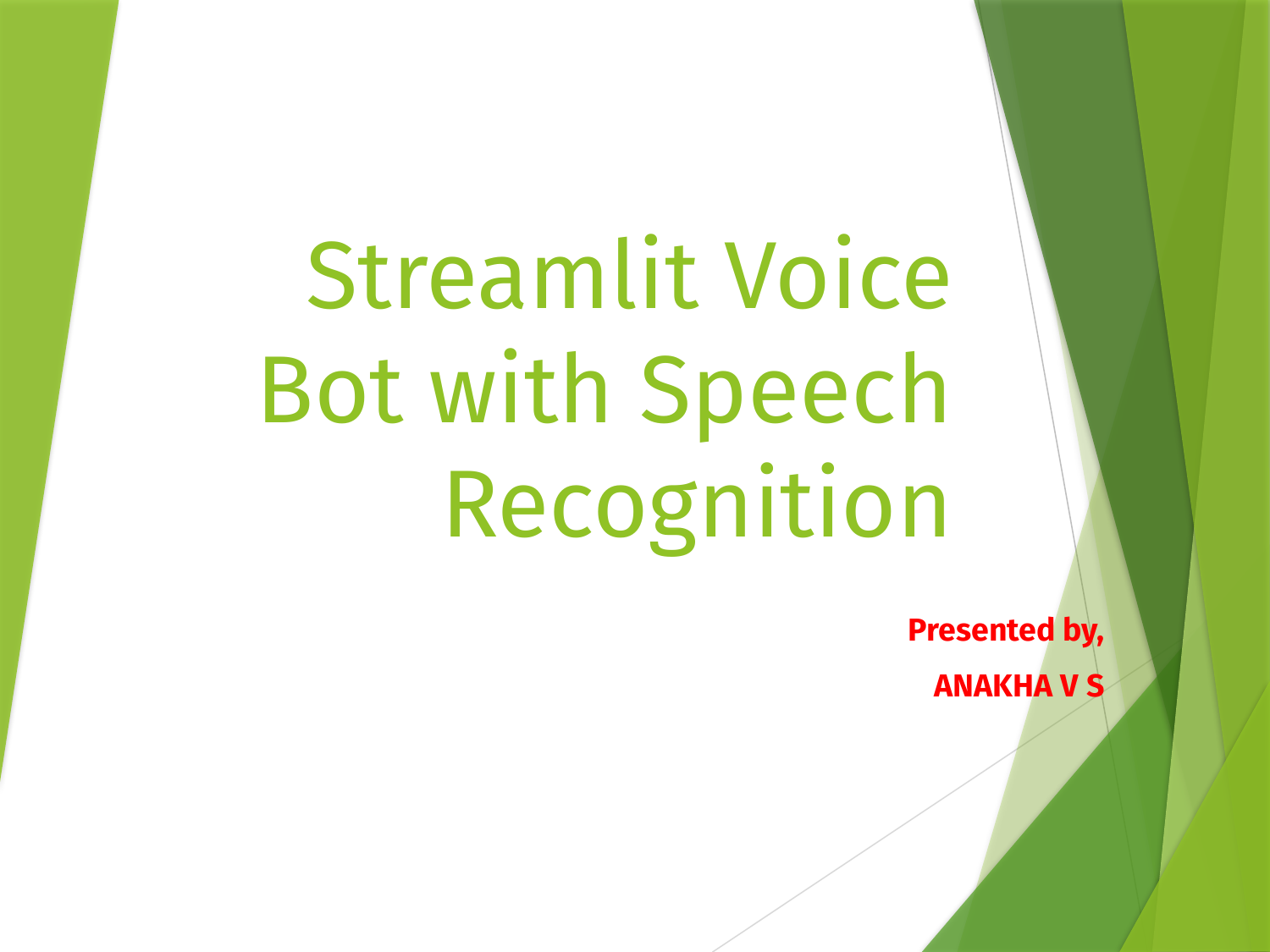

# Streamlit Voice Bot with Speech Recognition
Presented by,
ANAKHA V S